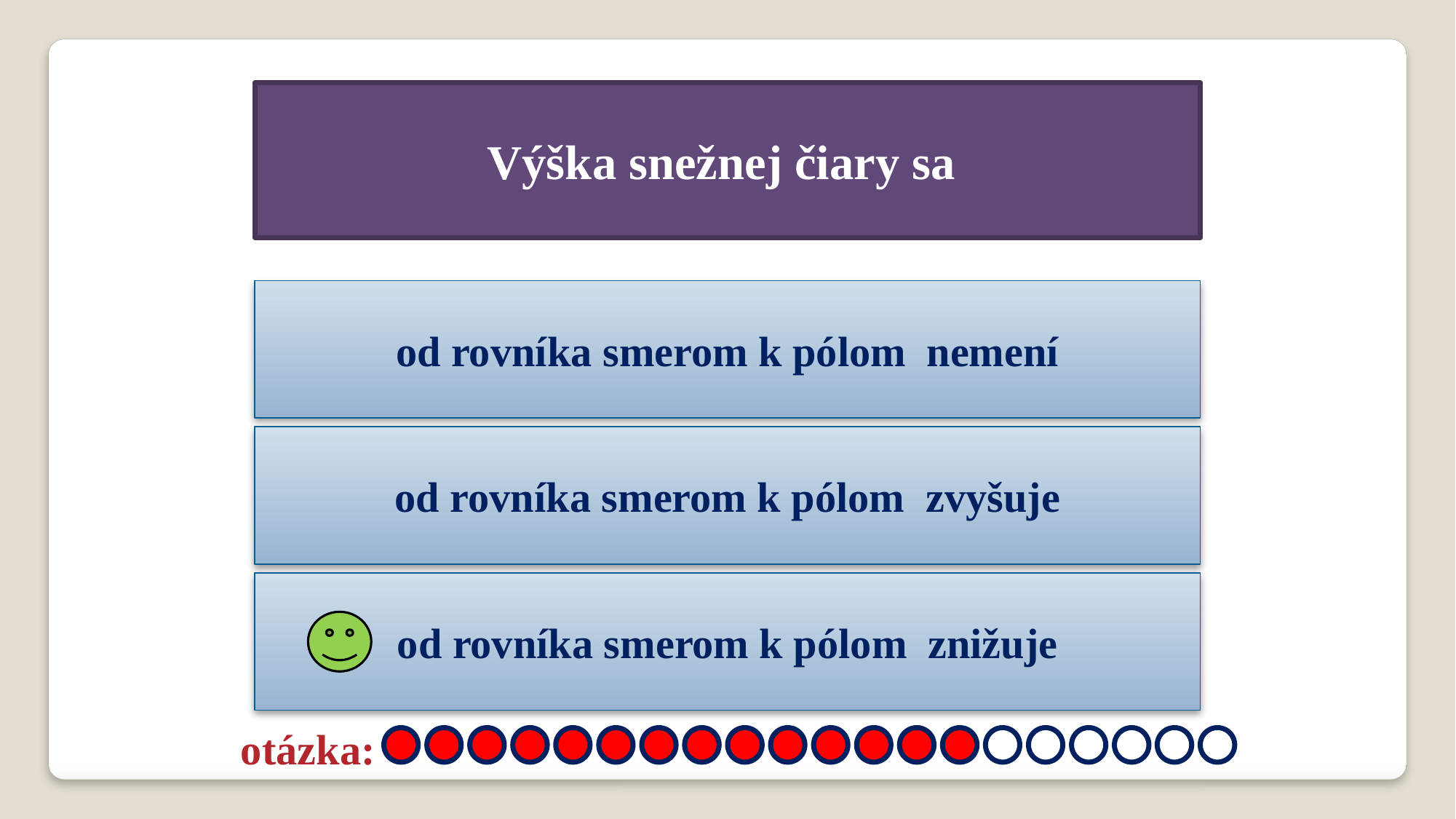

Výška snežnej čiary sa
od rovníka smerom k pólom  nemení
od rovníka smerom k pólom  zvyšuje
od rovníka smerom k pólom  znižuje

otázka: